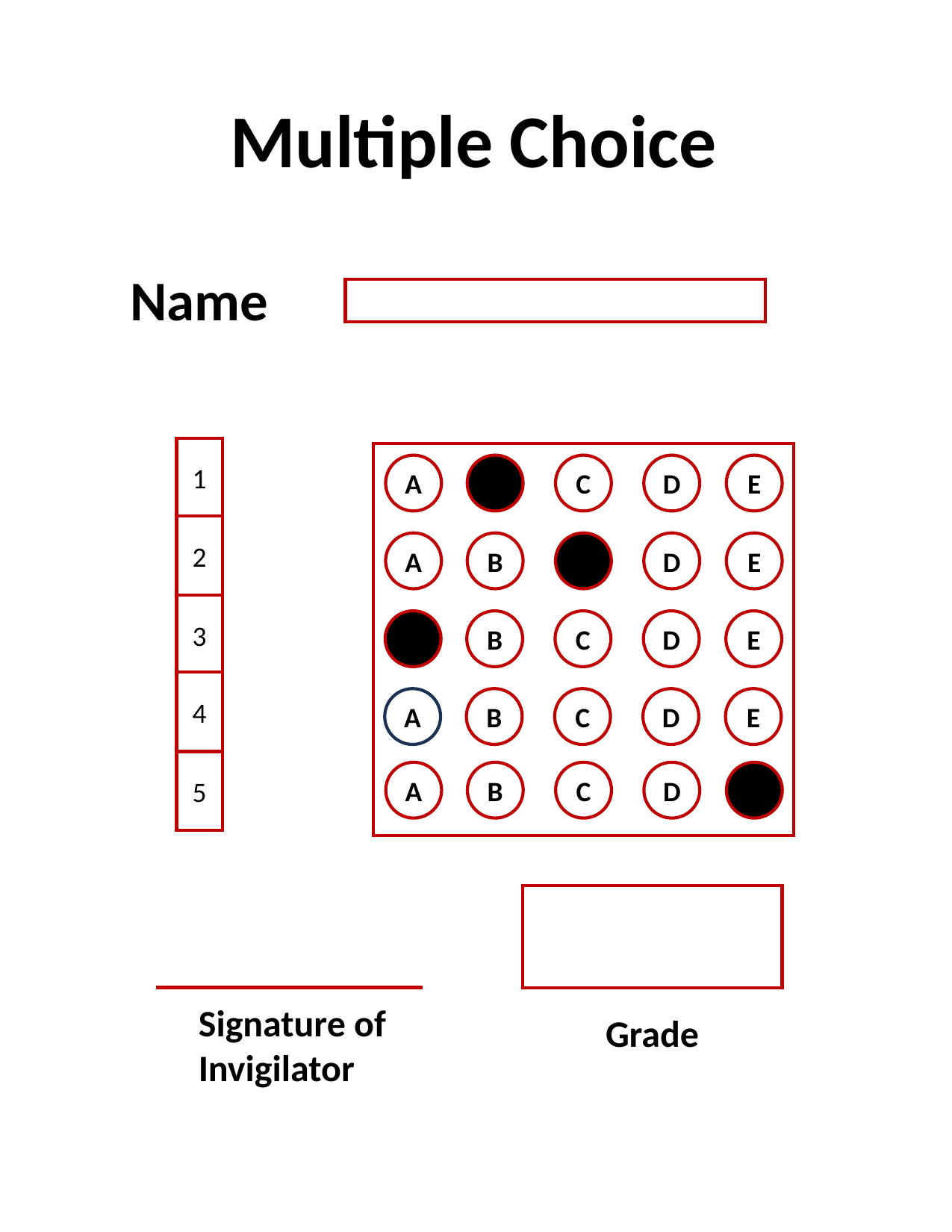

Multiple Choice
Name

1
2
3
4
5

A
B
C
D
E
A
B
C
D
E
A
B
C
D
E
A
B
C
D
E
A
B
C
D
E

Signature of Invigilator
Grade